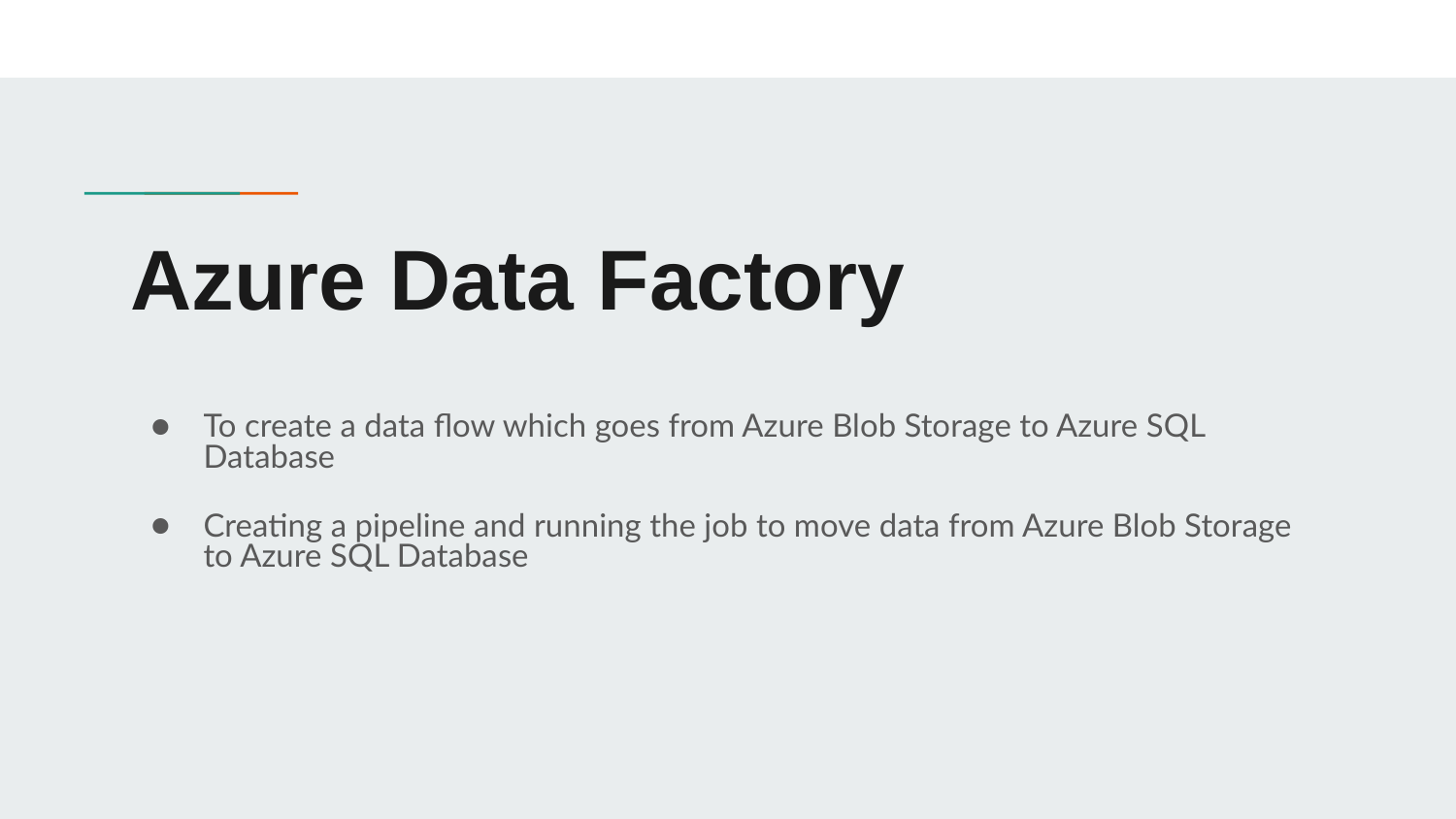

# Azure Data Factory
To create a data flow which goes from Azure Blob Storage to Azure SQL Database
Creating a pipeline and running the job to move data from Azure Blob Storage to Azure SQL Database